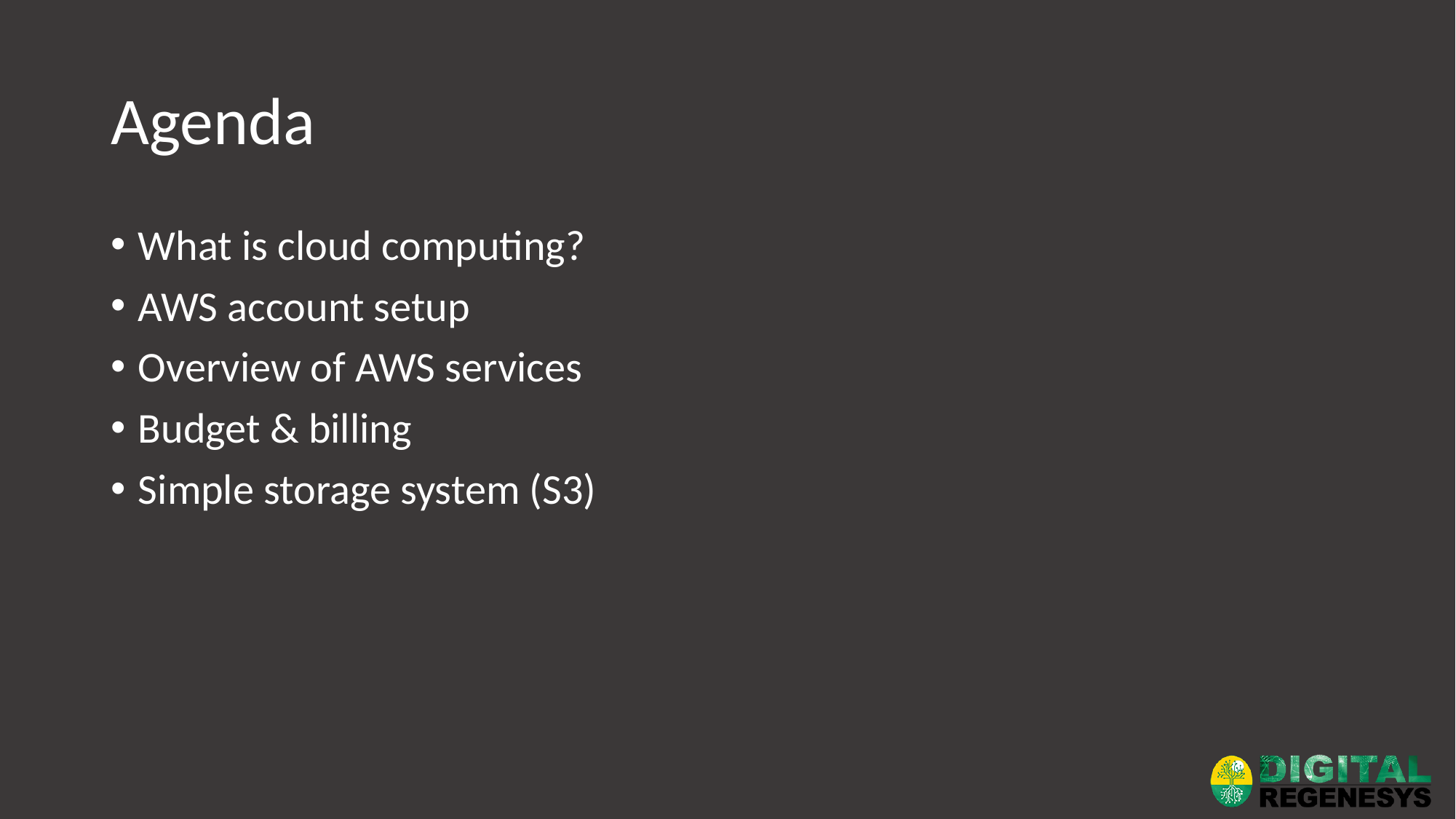

# Agenda
What is cloud computing?
AWS account setup
Overview of AWS services
Budget & billing
Simple storage system (S3)